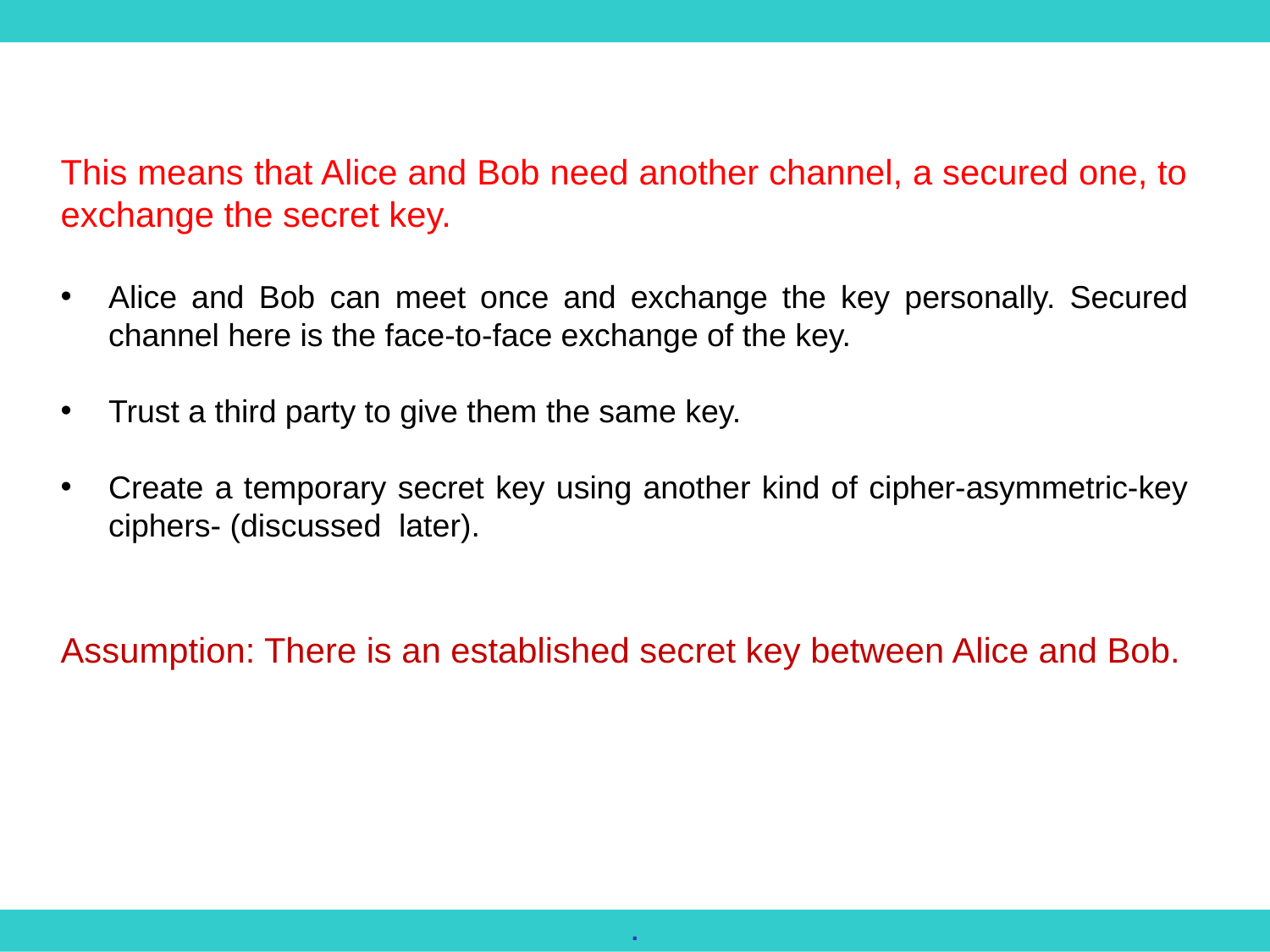

This means that Alice and Bob need another channel, a secured one, to exchange the secret key.

Alice and Bob can meet once and exchange the key personally. Secured channel here is the face-to-face exchange of the key.

Trust a third party to give them the same key.

Create a temporary secret key using another kind of cipher-asymmetric-key ciphers- (discussed  later).

Assumption: There is an established secret key between Alice and Bob.
.